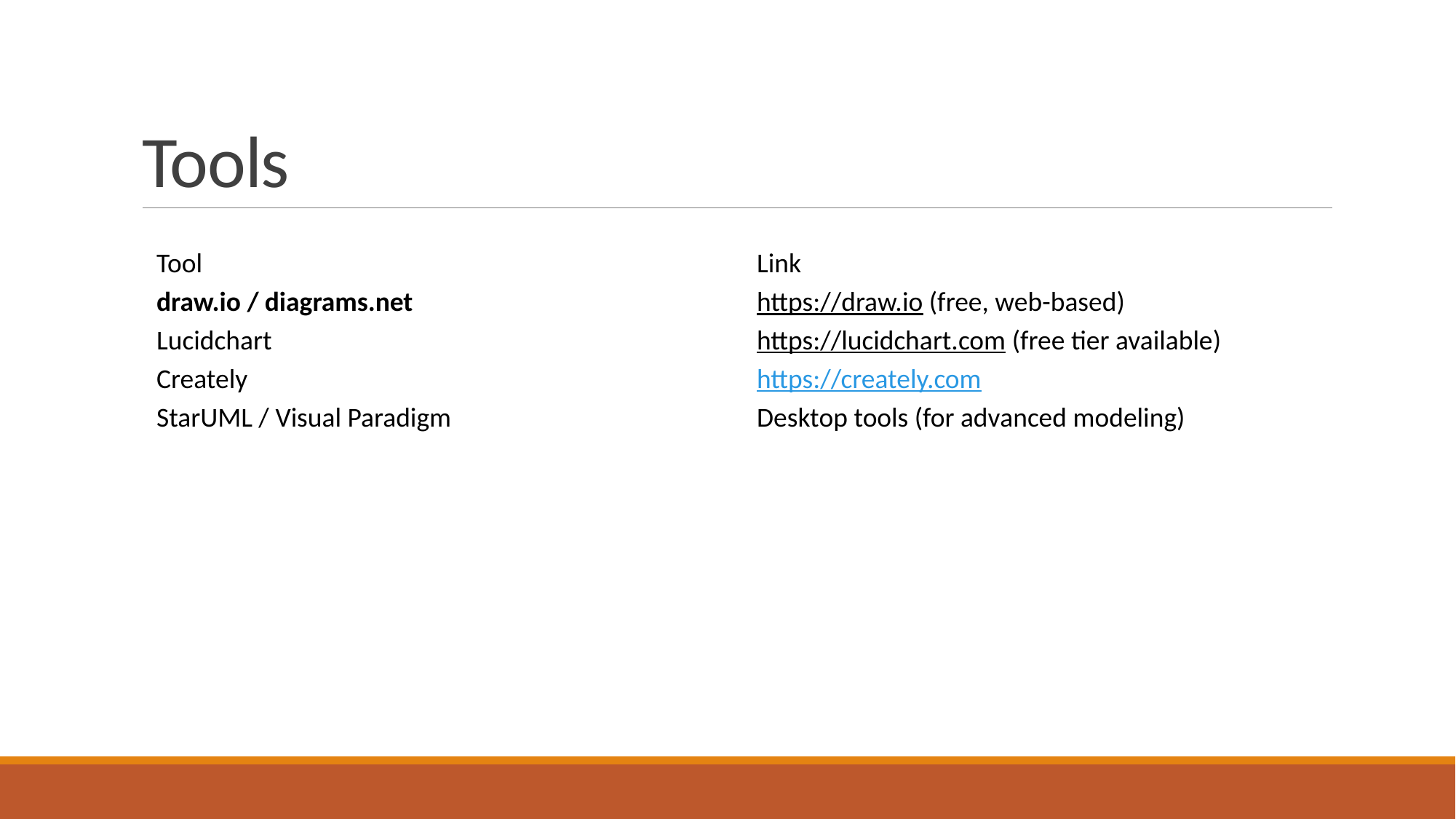

# Tools
| Tool | Link |
| --- | --- |
| draw.io / diagrams.net | https://draw.io (free, web-based) |
| Lucidchart | https://lucidchart.com (free tier available) |
| Creately | https://creately.com |
| StarUML / Visual Paradigm | Desktop tools (for advanced modeling) |